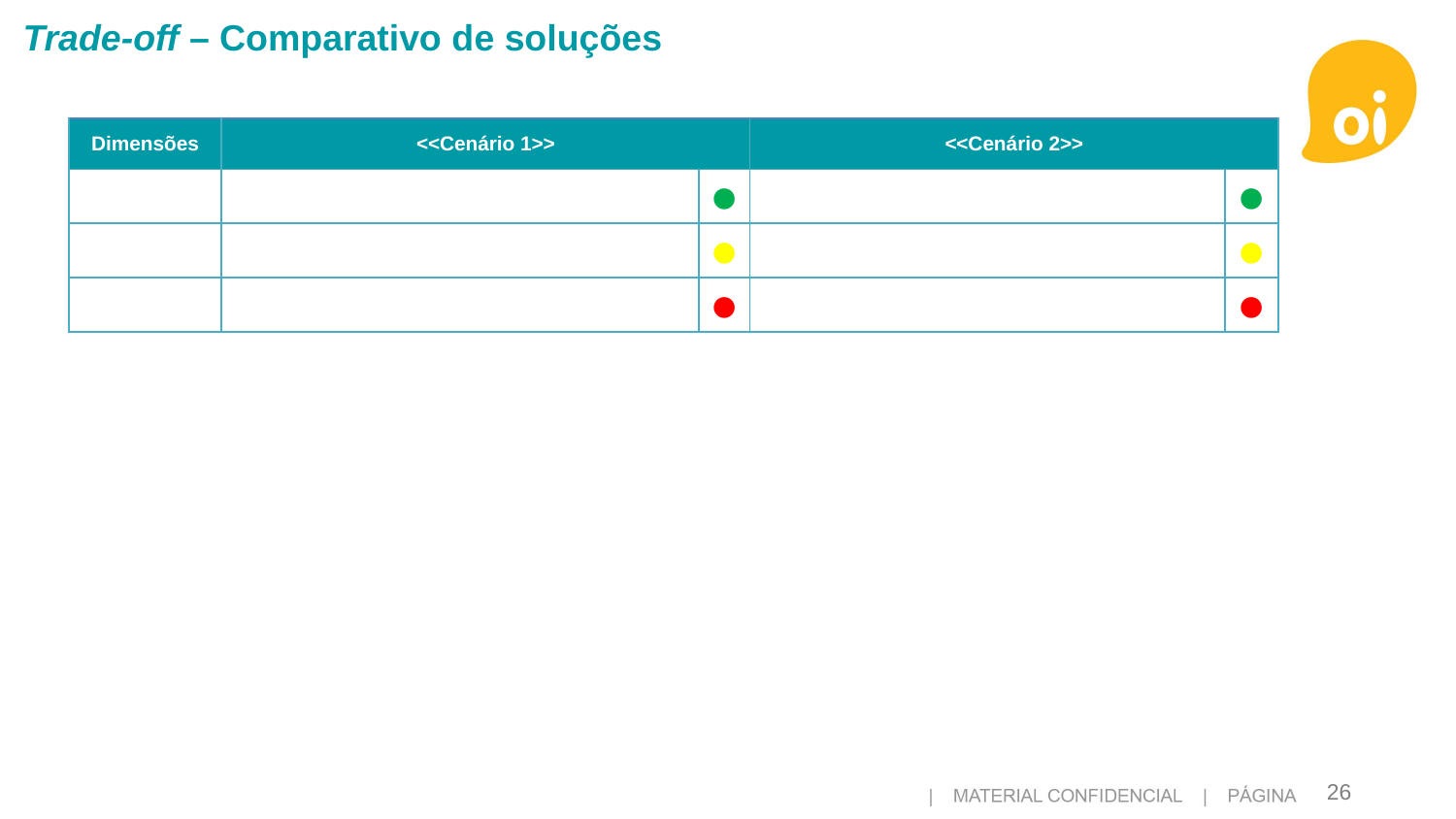

Trade-off – Comparativo de soluções
| Dimensões | <<Cenário 1>> |  | <<Cenário 2>> |  |
| --- | --- | --- | --- | --- |
|  |  | ● |  | ● |
|  |  | ● |  | ● |
|  |  | ● |  | ● |
26